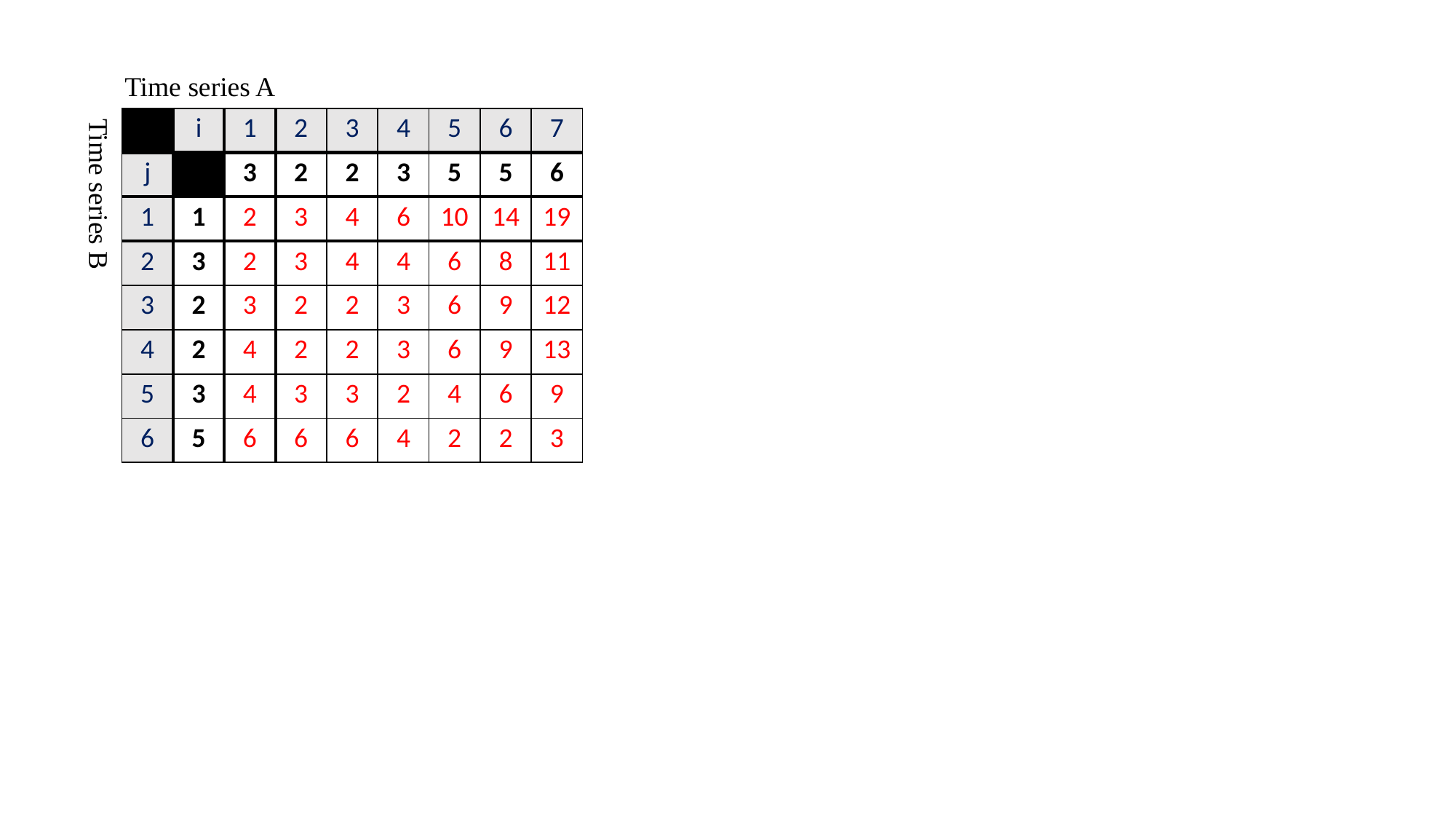

Time series A
Time series B
|  | i | 1 | 2 | 3 | 4 | 5 | 6 | 7 |
| --- | --- | --- | --- | --- | --- | --- | --- | --- |
| j |  | 3 | 2 | 2 | 3 | 5 | 5 | 6 |
| 1 | 1 | 2 | 3 | 4 | 6 | 10 | 14 | 19 |
| 2 | 3 | 2 | 3 | 4 | 4 | 6 | 8 | 11 |
| 3 | 2 | 3 | 2 | 2 | 3 | 6 | 9 | 12 |
| 4 | 2 | 4 | 2 | 2 | 3 | 6 | 9 | 13 |
| 5 | 3 | 4 | 3 | 3 | 2 | 4 | 6 | 9 |
| 6 | 5 | 6 | 6 | 6 | 4 | 2 | 2 | 3 |